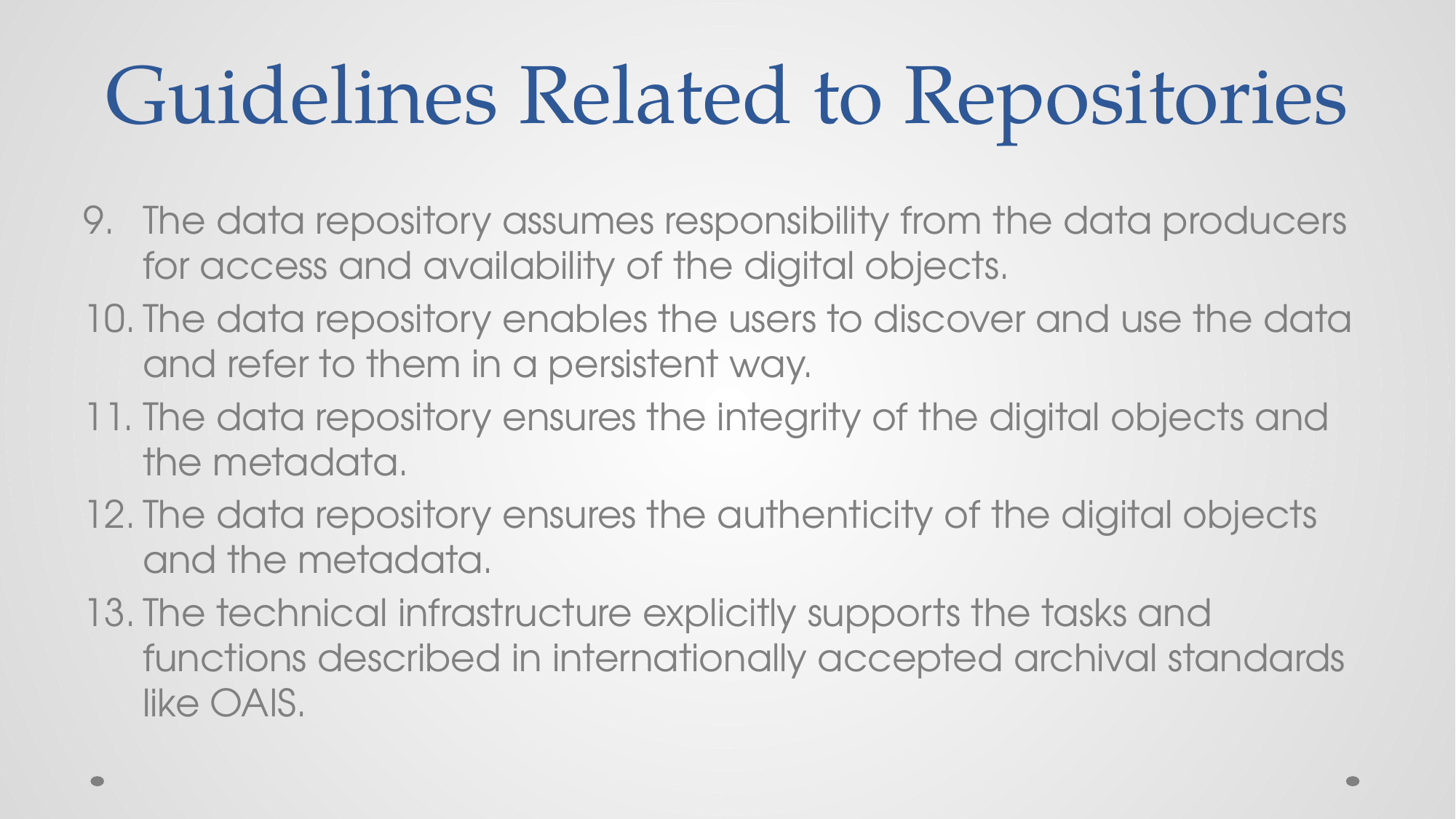

# Guidelines Related to Repositories
The data repository assumes responsibility from the data producers for access and availability of the digital objects.
The data repository enables the users to discover and use the data and refer to them in a persistent way.
The data repository ensures the integrity of the digital objects and the metadata.
The data repository ensures the authenticity of the digital objects and the metadata.
The technical infrastructure explicitly supports the tasks and functions described in internationally accepted archival standards like OAIS.